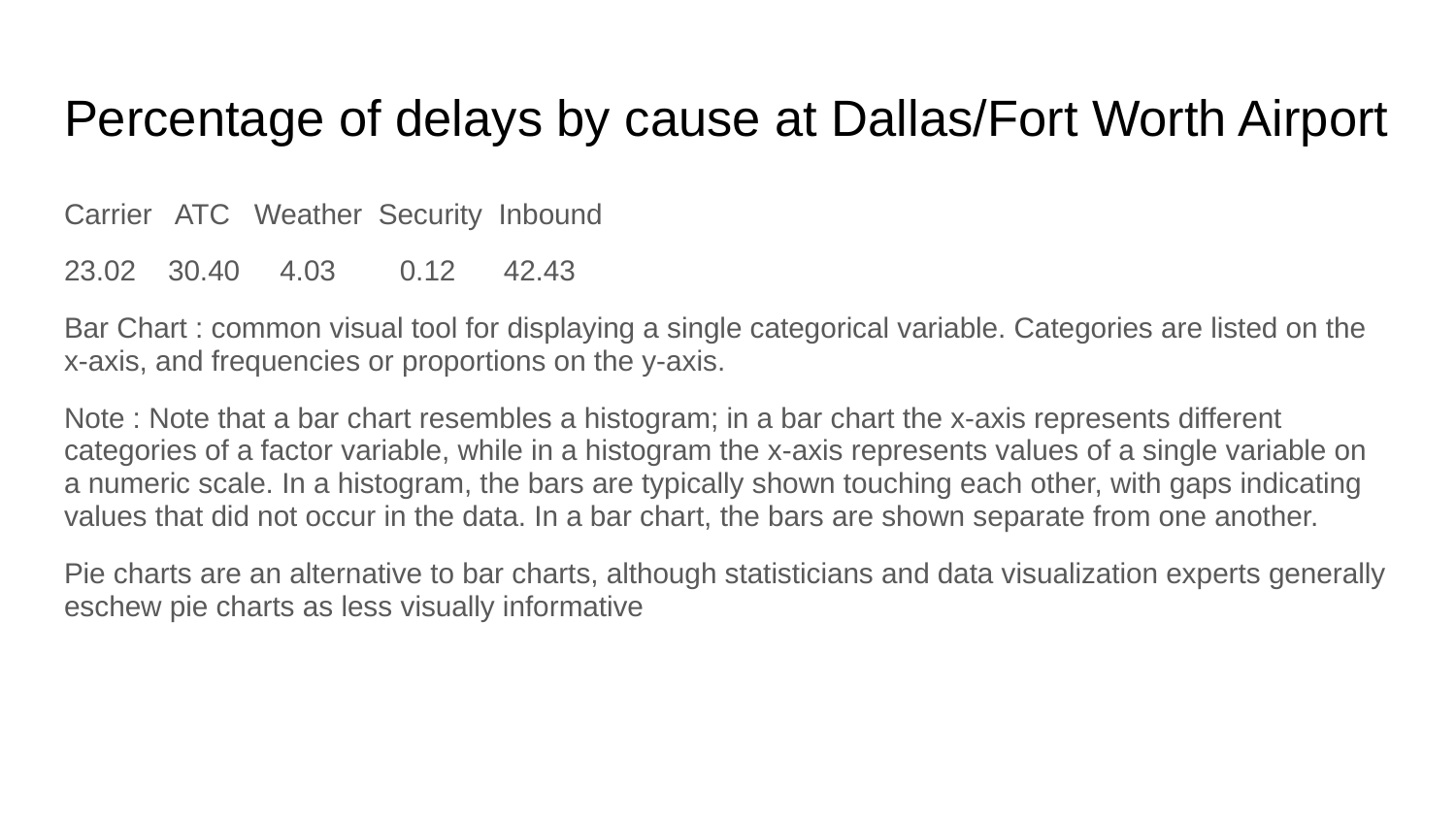

# Percentage of delays by cause at Dallas/Fort Worth Airport

Carrier   ATC   Weather  Security  Inbound
23.02    30.40     4.03        0.12      42.43
Bar Chart : common visual tool for displaying a single categorical variable. Categories are listed on the x-axis, and frequencies or proportions on the y-axis.
Note : Note that a bar chart resembles a histogram; in a bar chart the x-axis represents different categories of a factor variable, while in a histogram the x-axis represents values of a single variable on a numeric scale. In a histogram, the bars are typically shown touching each other, with gaps indicating values that did not occur in the data. In a bar chart, the bars are shown separate from one another.
Pie charts are an alternative to bar charts, although statisticians and data visualization experts generally eschew pie charts as less visually informative